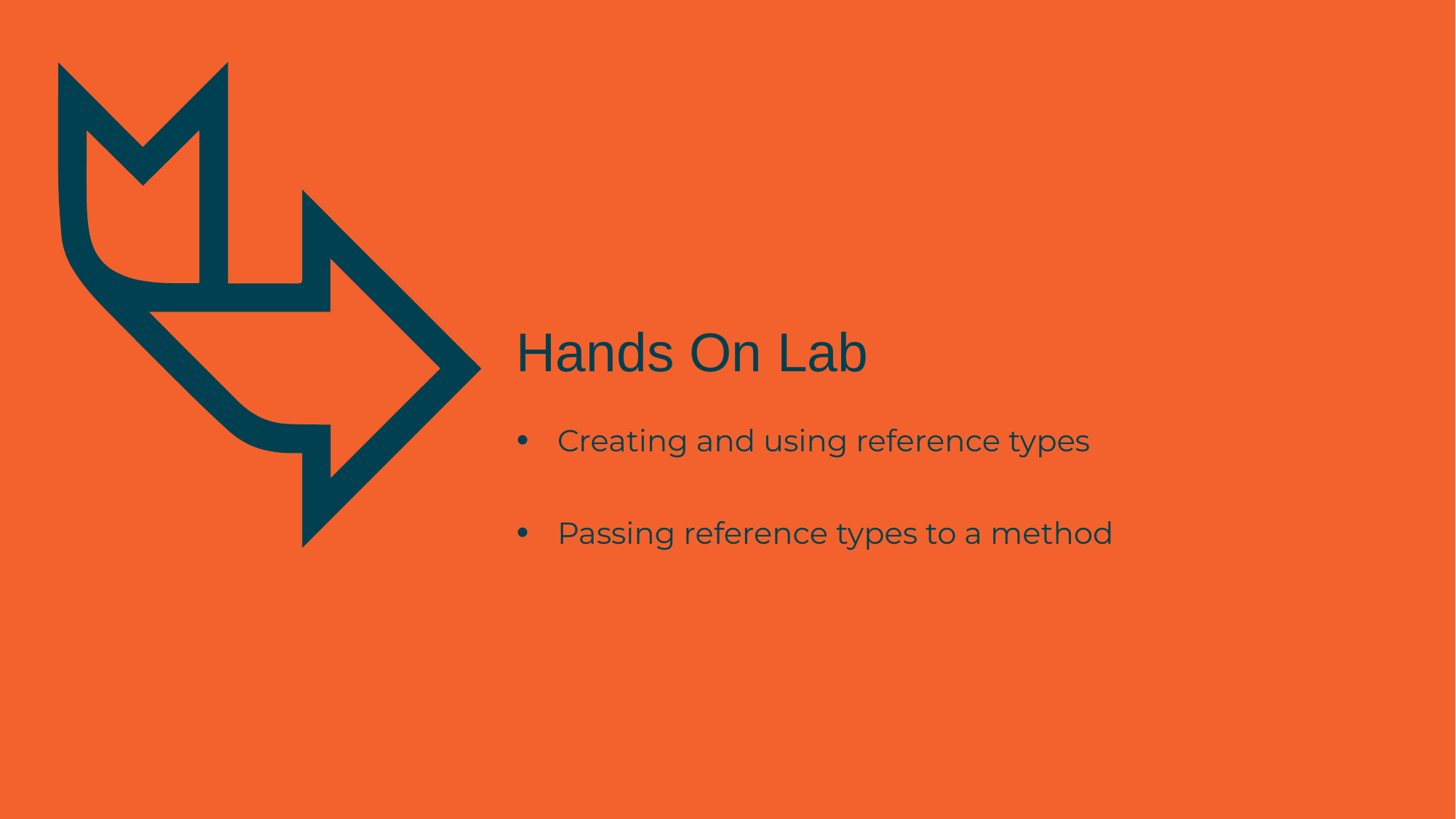

# Hands On Lab
Creating and using reference types

Passing reference types to a method